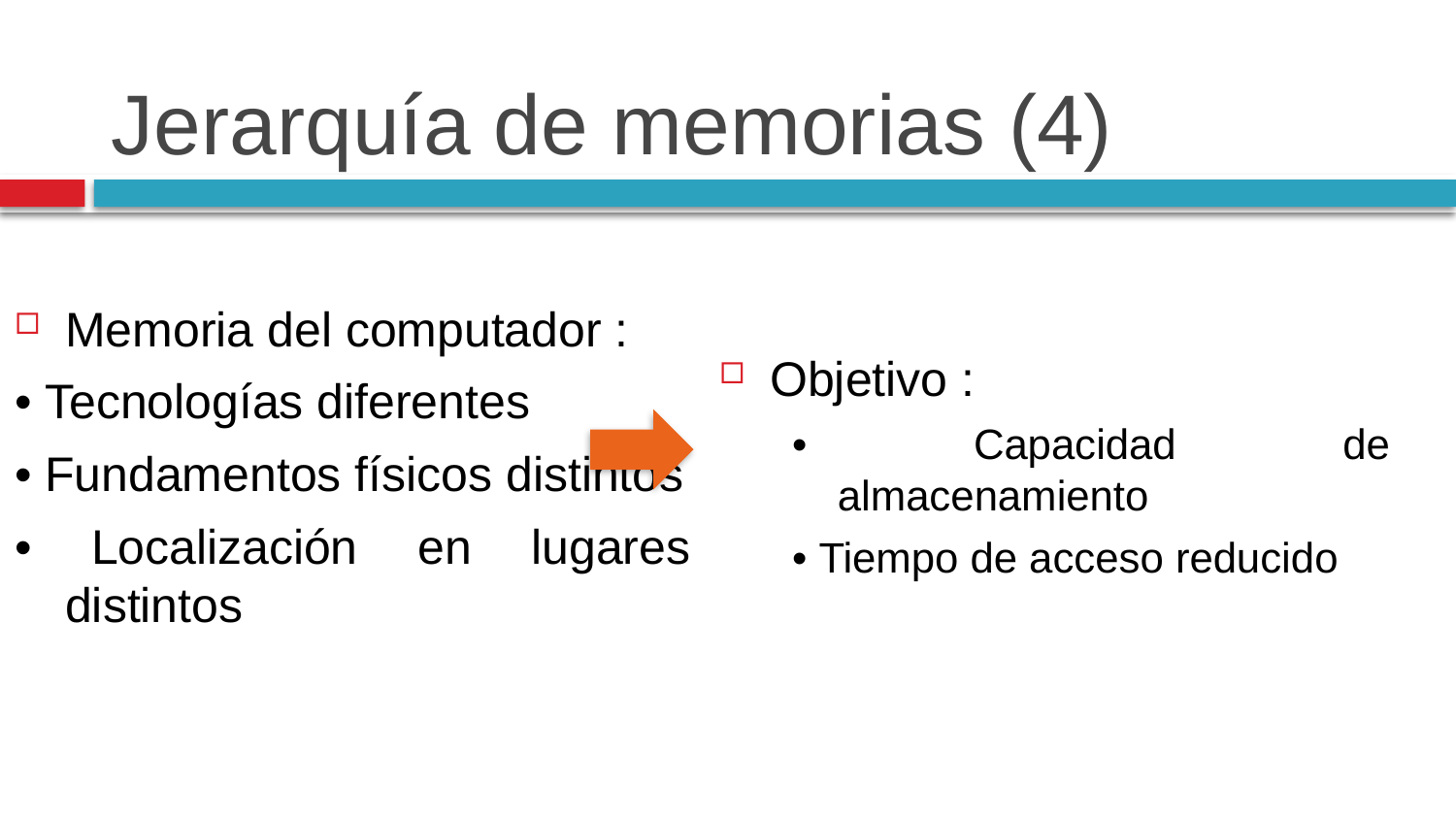

# Jerarquía de memorias (4)
Memoria del computador :
• Tecnologías diferentes
• Fundamentos físicos distintos
• Localización en lugares distintos
Objetivo :
• Capacidad de almacenamiento
• Tiempo de acceso reducido